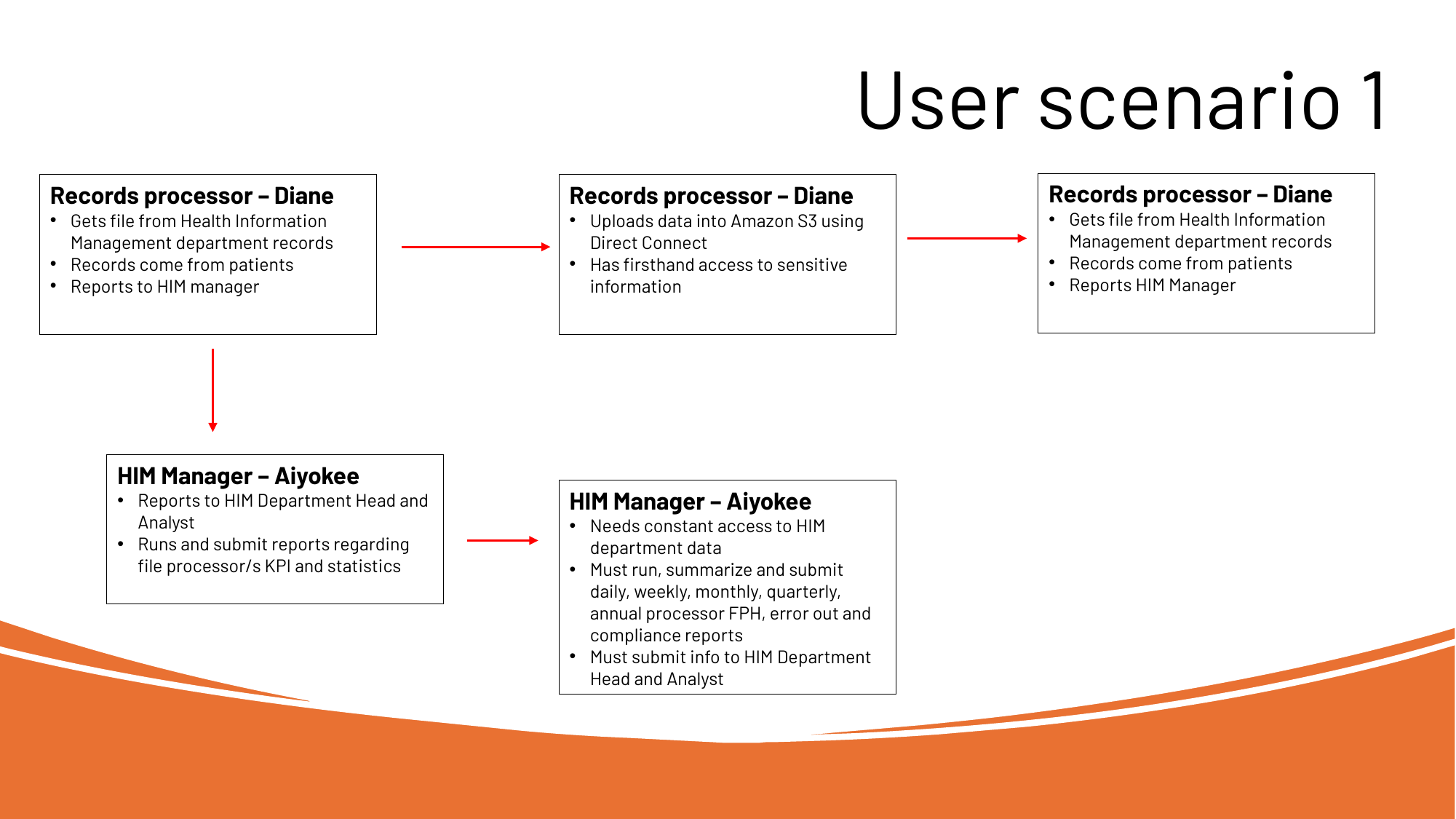

User scenario 1
Records processor – Diane
Gets file from Health Information Management department records
Records come from patients
Reports HIM Manager

Records processor – Diane
Gets file from Health Information Management department records
Records come from patients
Reports to HIM manager

Records processor – Diane
Uploads data into Amazon S3 using Direct Connect
Has firsthand access to sensitive information

HIM Manager – Aiyokee
Reports to HIM Department Head and Analyst
Runs and submit reports regarding file processor/s KPI and statistics

HIM Manager – Aiyokee
Needs constant access to HIM department data
Must run, summarize and submit daily, weekly, monthly, quarterly, annual processor FPH, error out and compliance reports
Must submit info to HIM Department Head and Analyst